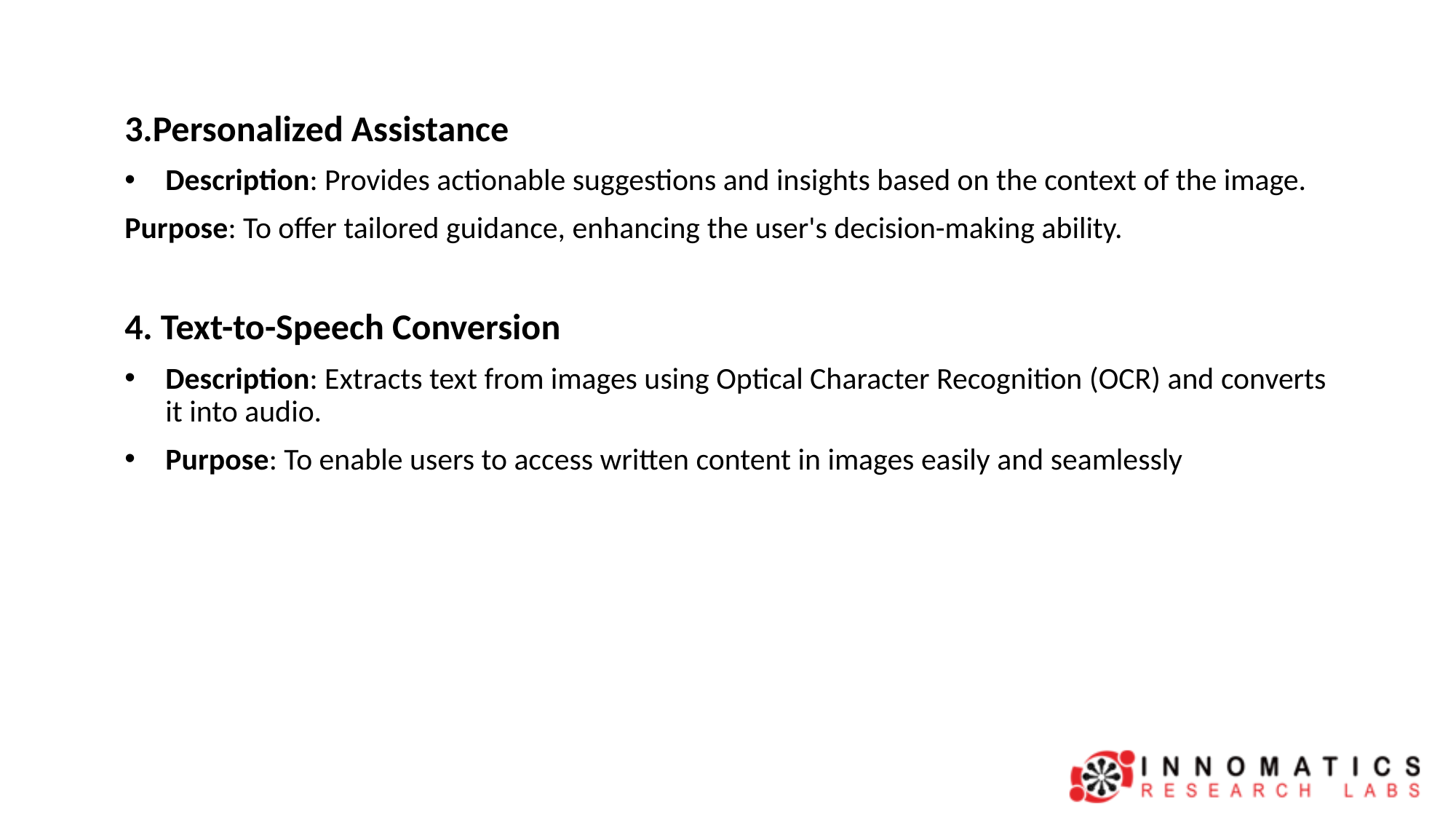

3.Personalized Assistance
Description: Provides actionable suggestions and insights based on the context of the image.
Purpose: To offer tailored guidance, enhancing the user's decision-making ability.

4. Text-to-Speech Conversion
Description: Extracts text from images using Optical Character Recognition (OCR) and converts it into audio.
Purpose: To enable users to access written content in images easily and seamlessly